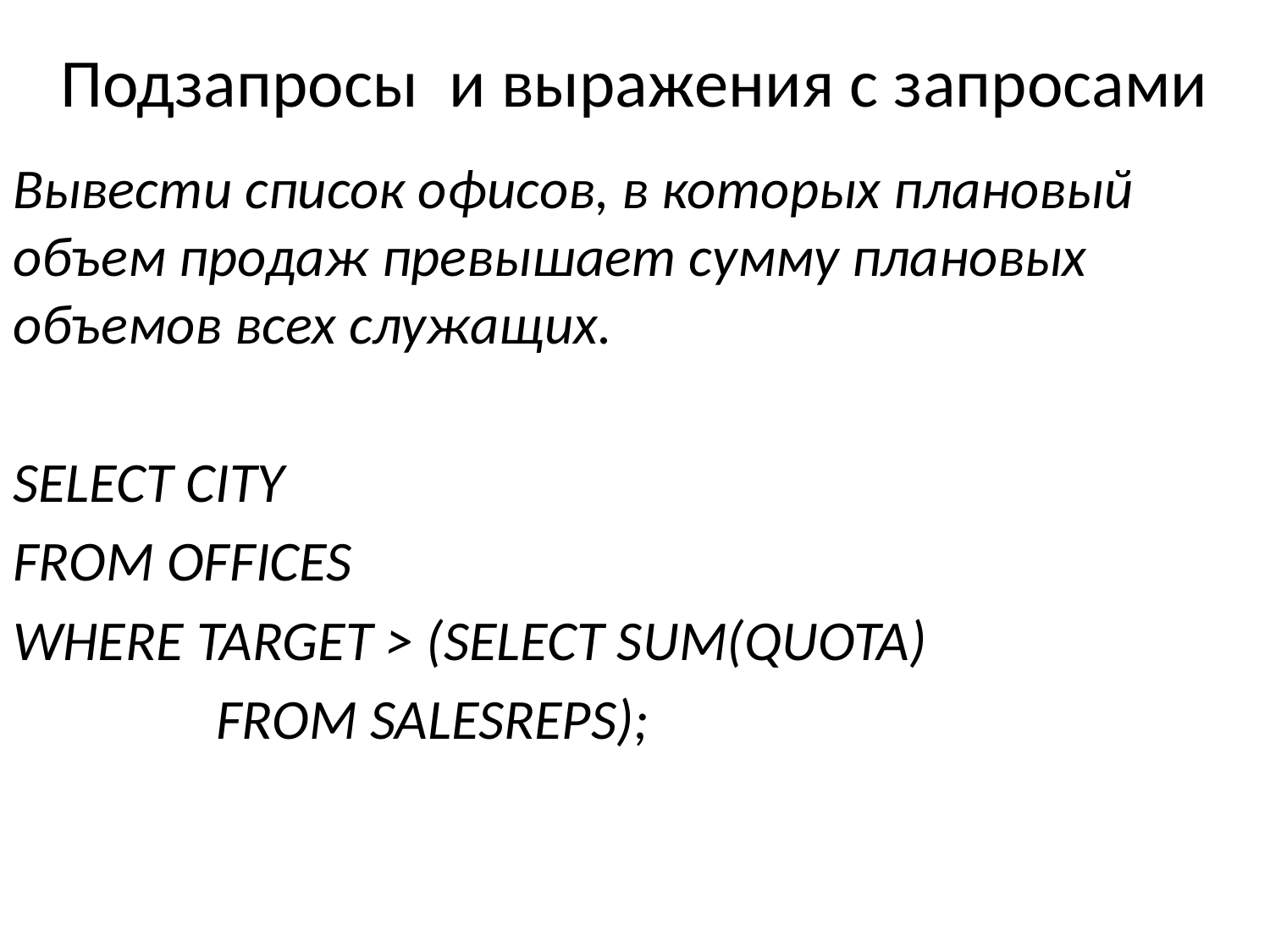

# Подзапросы  и выражения с запросами
Вывести список офисов, в которых плановый объем продаж превышает сумму плановых объемов всех служащих.

SELECT CITY
FROM OFFICES
WHERE TARGET > (SELECT SUM(QUOTA)
                FROM SALESREPS);